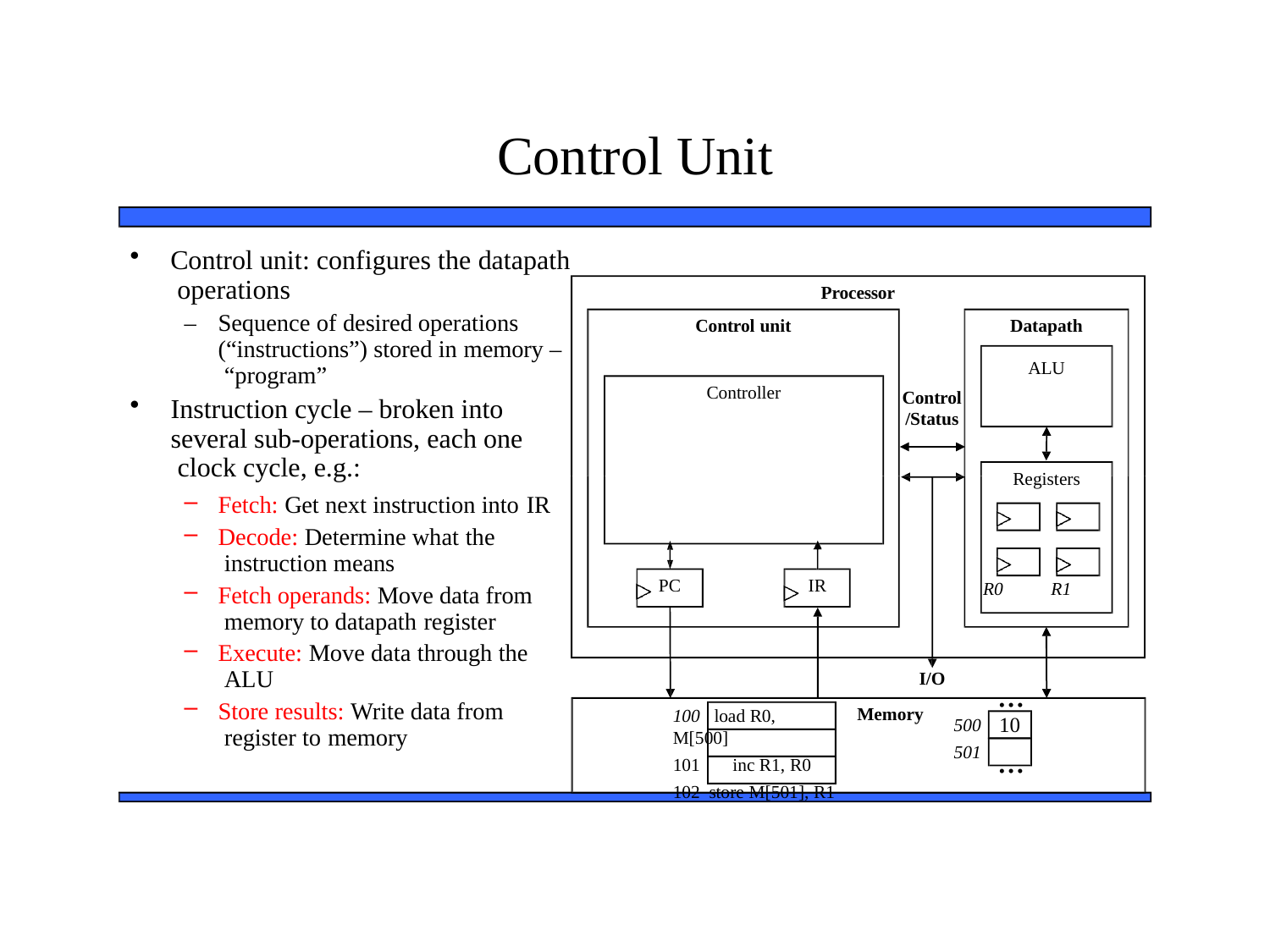

# Control Unit
Control unit: configures the datapath  operations
–	Sequence of desired operations  (“instructions”) stored in memory –  “program”

Processor

Control unit
Datapath

ALU

Controller
Control
/Status
Instruction cycle – broken into  several sub-operations, each one  clock cycle, e.g.:

Registers

Fetch: Get next instruction into IR
Decode: Determine what the  instruction means
Fetch operands: Move data from  memory to datapath register
Execute: Move data through the  ALU
Store results: Write data from  register to memory

PC
IR
R0
R1

I/O
...
10
...

100   load R0, M[500]
inc R1, R0
store M[501], R1

Memory

500
501